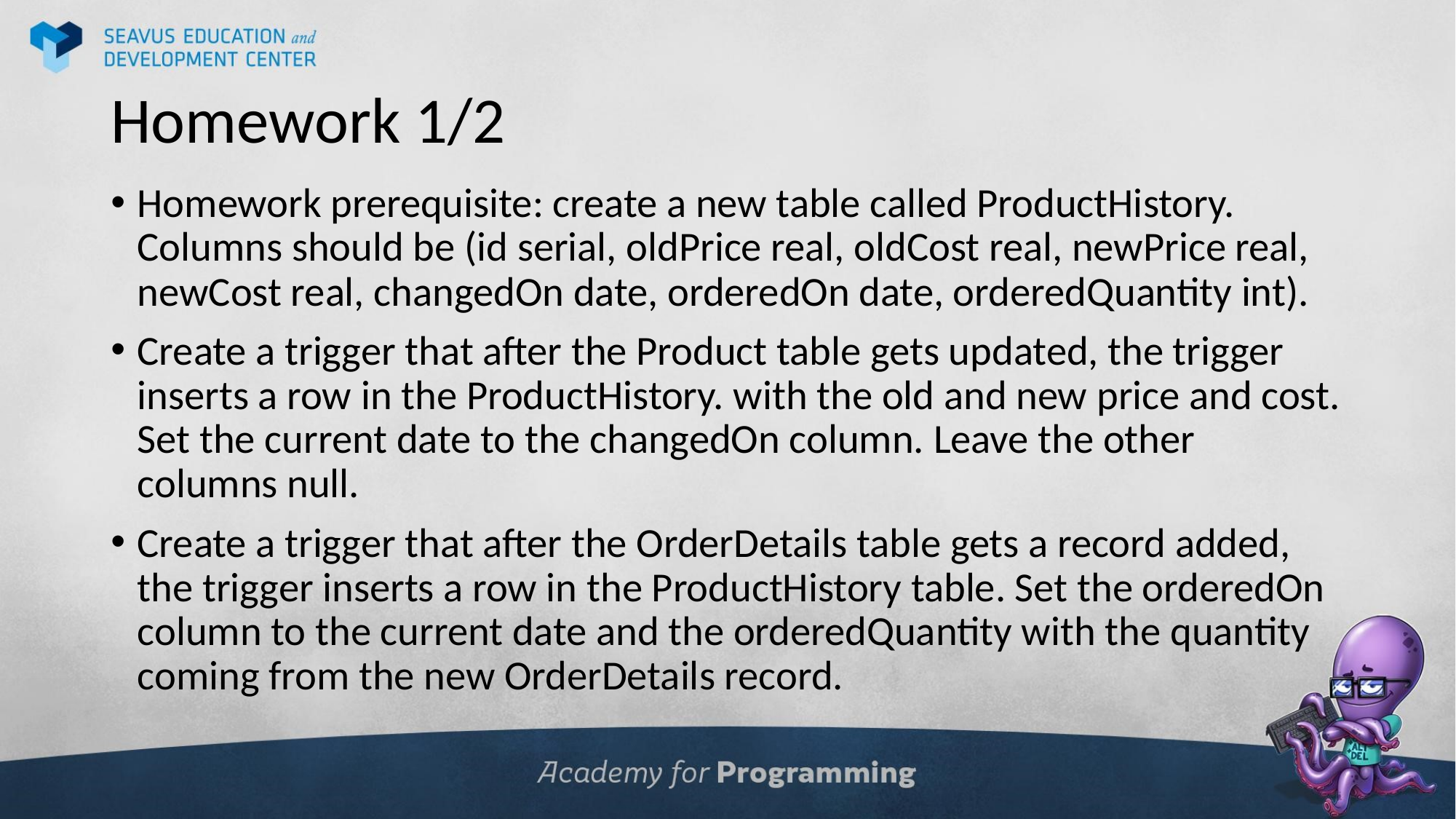

# Homework 1/2
Homework prerequisite: create a new table called ProductHistory. Columns should be (id serial, oldPrice real, oldCost real, newPrice real, newCost real, changedOn date, orderedOn date, orderedQuantity int).
Create a trigger that after the Product table gets updated, the trigger inserts a row in the ProductHistory. with the old and new price and cost. Set the current date to the changedOn column. Leave the other columns null.
Create a trigger that after the OrderDetails table gets a record added, the trigger inserts a row in the ProductHistory table. Set the orderedOn column to the current date and the orderedQuantity with the quantity coming from the new OrderDetails record.